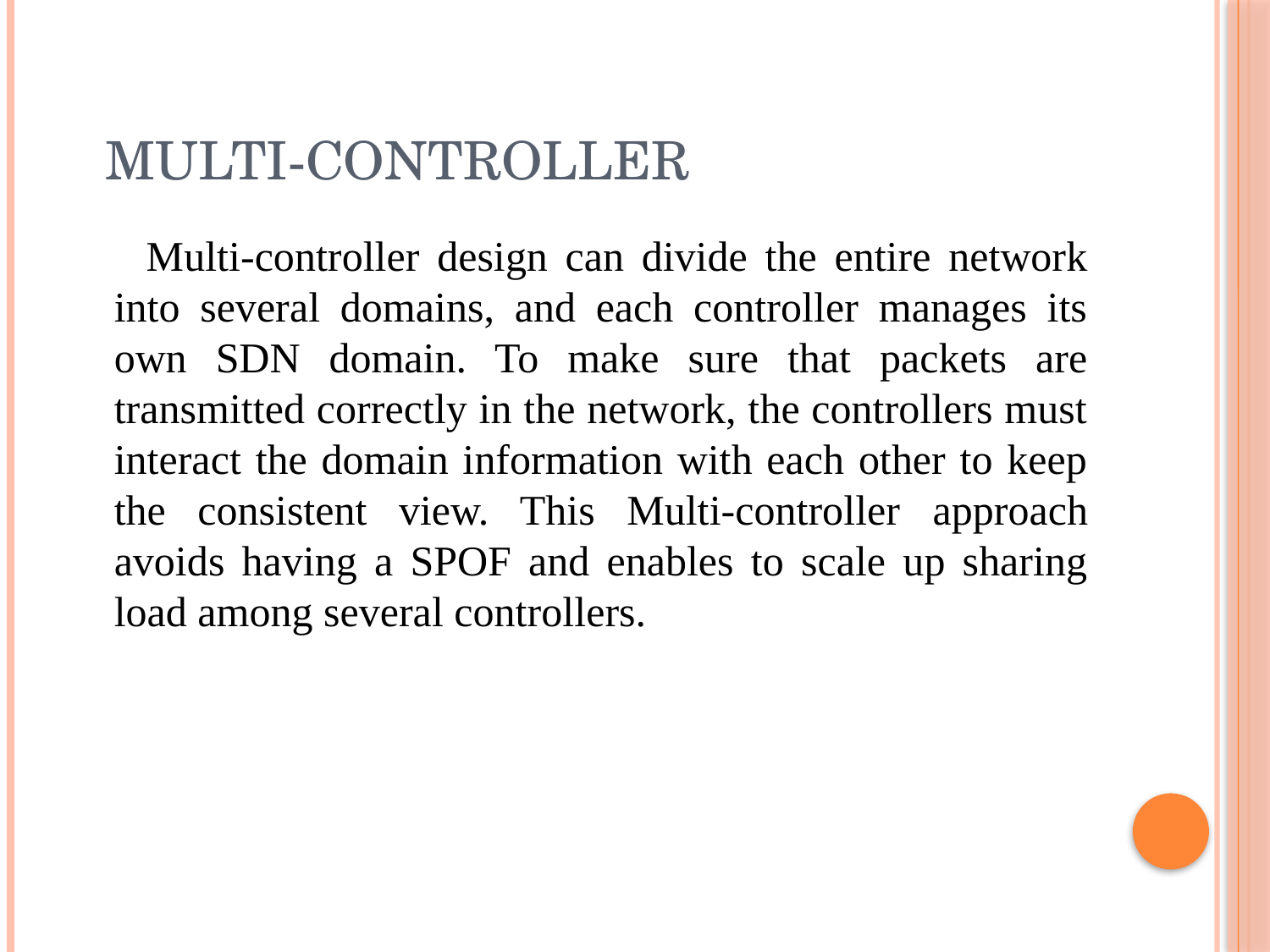

# Multi-controller
    Multi-controller design can divide the entire network into several domains, and each controller manages its own SDN domain. To make sure that packets are transmitted correctly in the network, the controllers must interact the domain information with each other to keep the consistent view. This Multi-controller approach avoids having a SPOF and enables to scale up sharing load among several controllers.